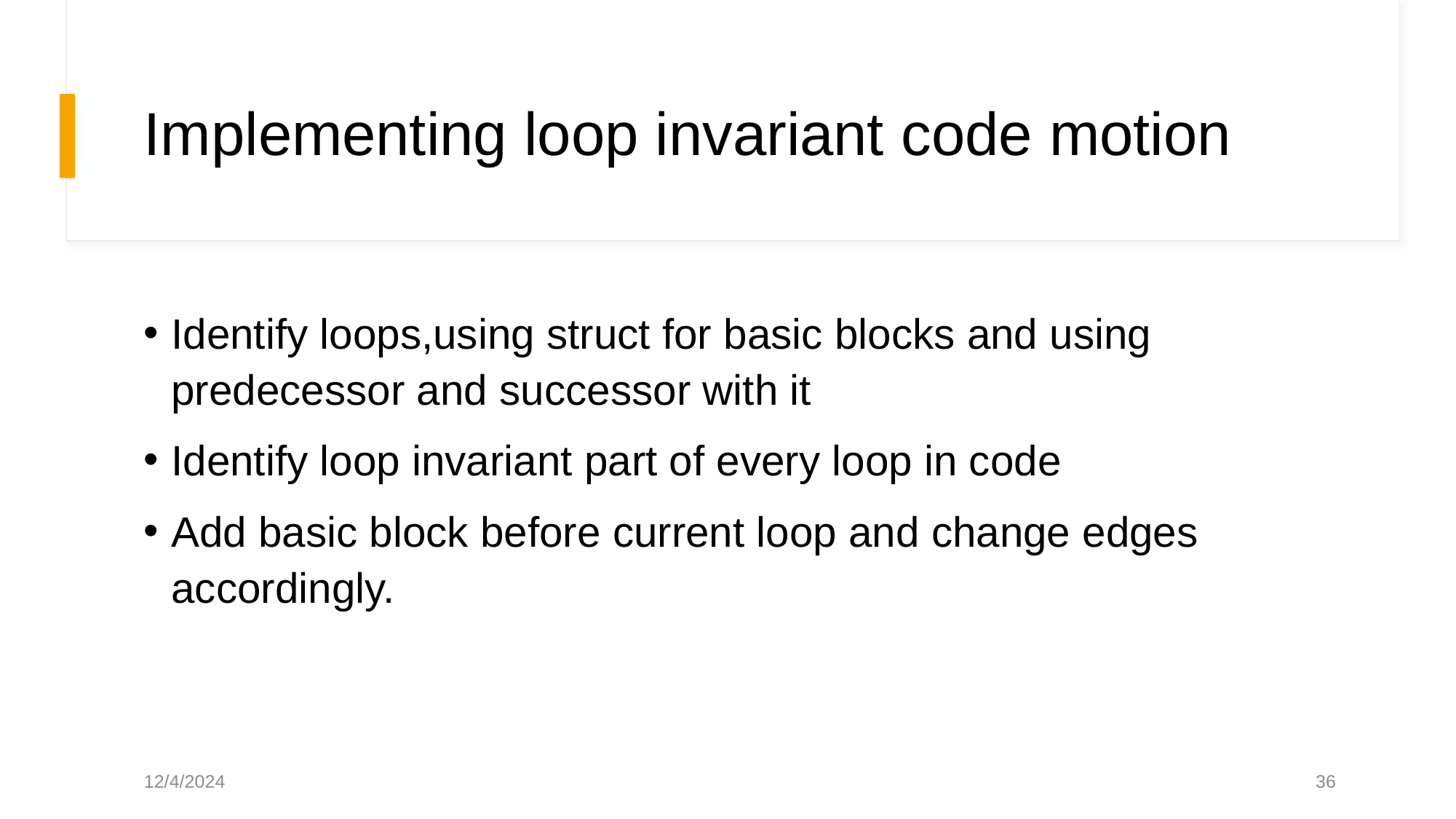

# Implementing loop invariant code motion
Identify loops,using struct for basic blocks and using predecessor and successor with it
Identify loop invariant part of every loop in code
Add basic block before current loop and change edges accordingly.
12/4/2024

36